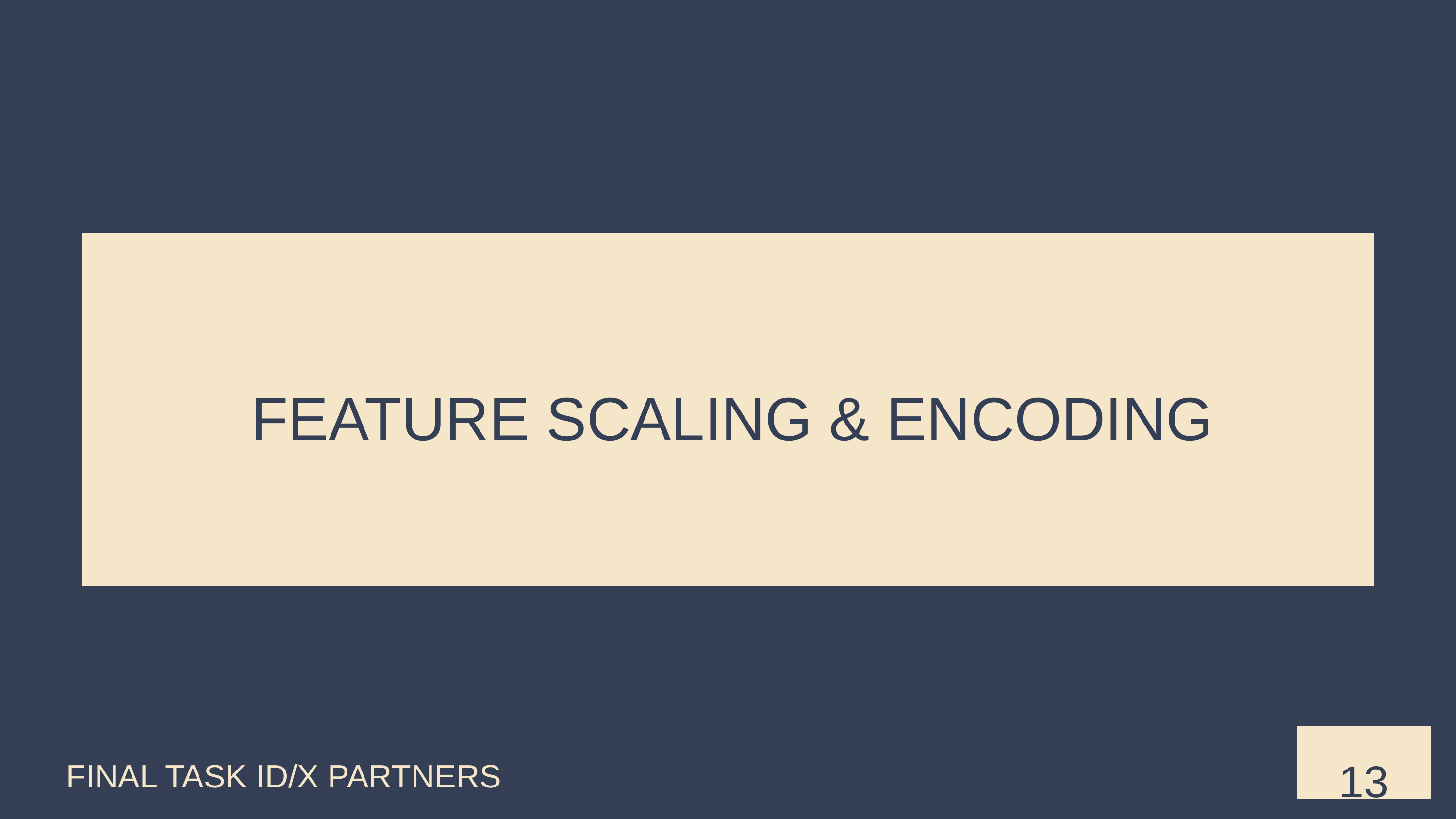

FEATURE SCALING & ENCODING
13

FINAL TASK ID/X PARTNERS